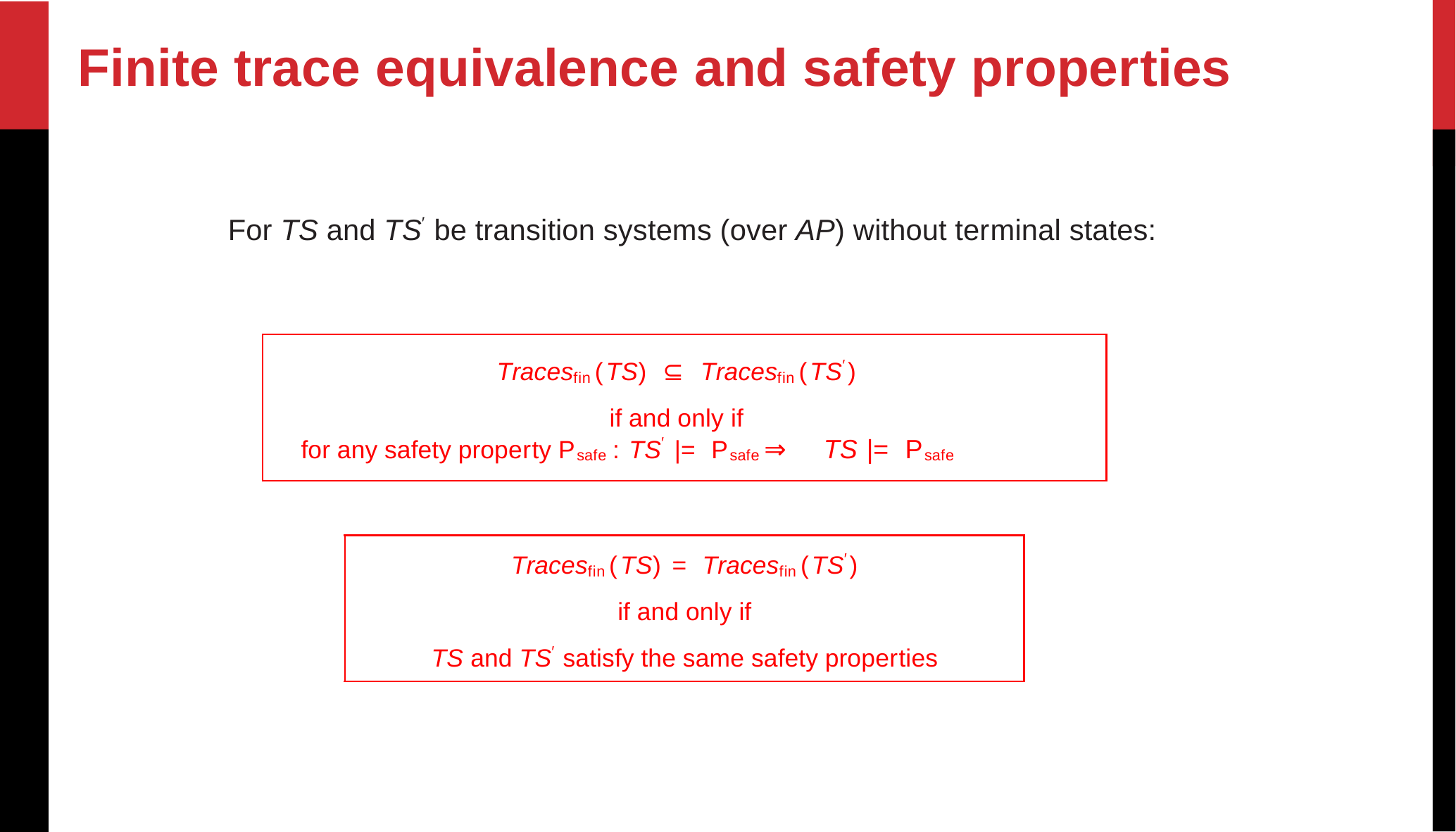

Finite trace equivalence and safety properties

For TS and TS′ be transition systems (over AP) without terminal states:

Tracesfin (TS)	⊆	Tracesfin (TS′)

if and only if
for any safety property Psafe  : TS′ |= Psafe   ⇒   TS |= Psafe

Tracesfin (TS) = Tracesfin (TS′)

if and only if

TS and TS′ satisfy the same safety properties